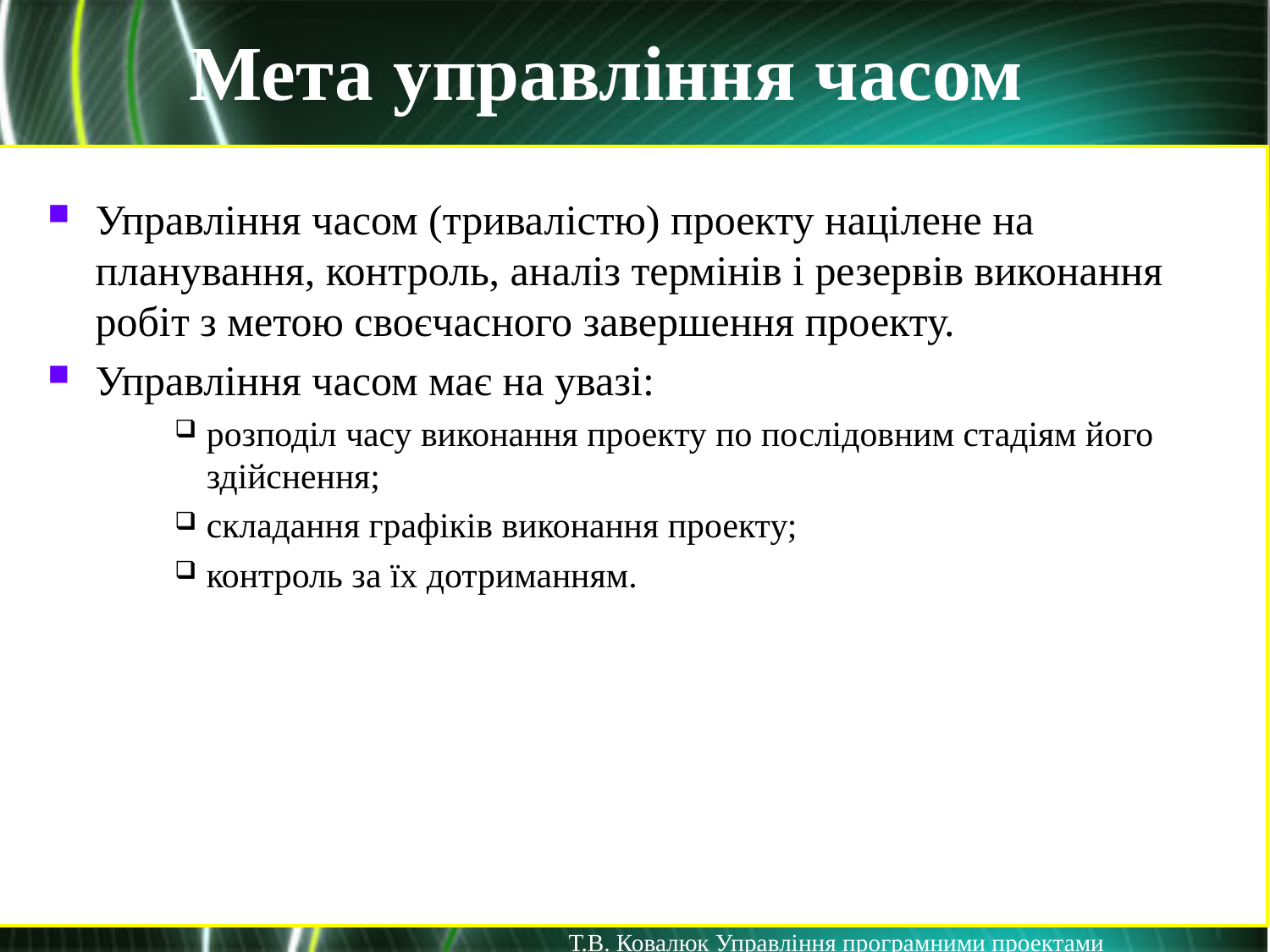

Мета управління часом
Управління часом (тривалістю) проекту націлене на планування, контроль, аналіз термінів і резервів виконання робіт з метою своєчасного завершення проекту.
Управління часом має на увазі:
розподіл часу виконання проекту по послідовним стадіям його здійснення;
складання графіків виконання проекту;
контроль за їх дотриманням.